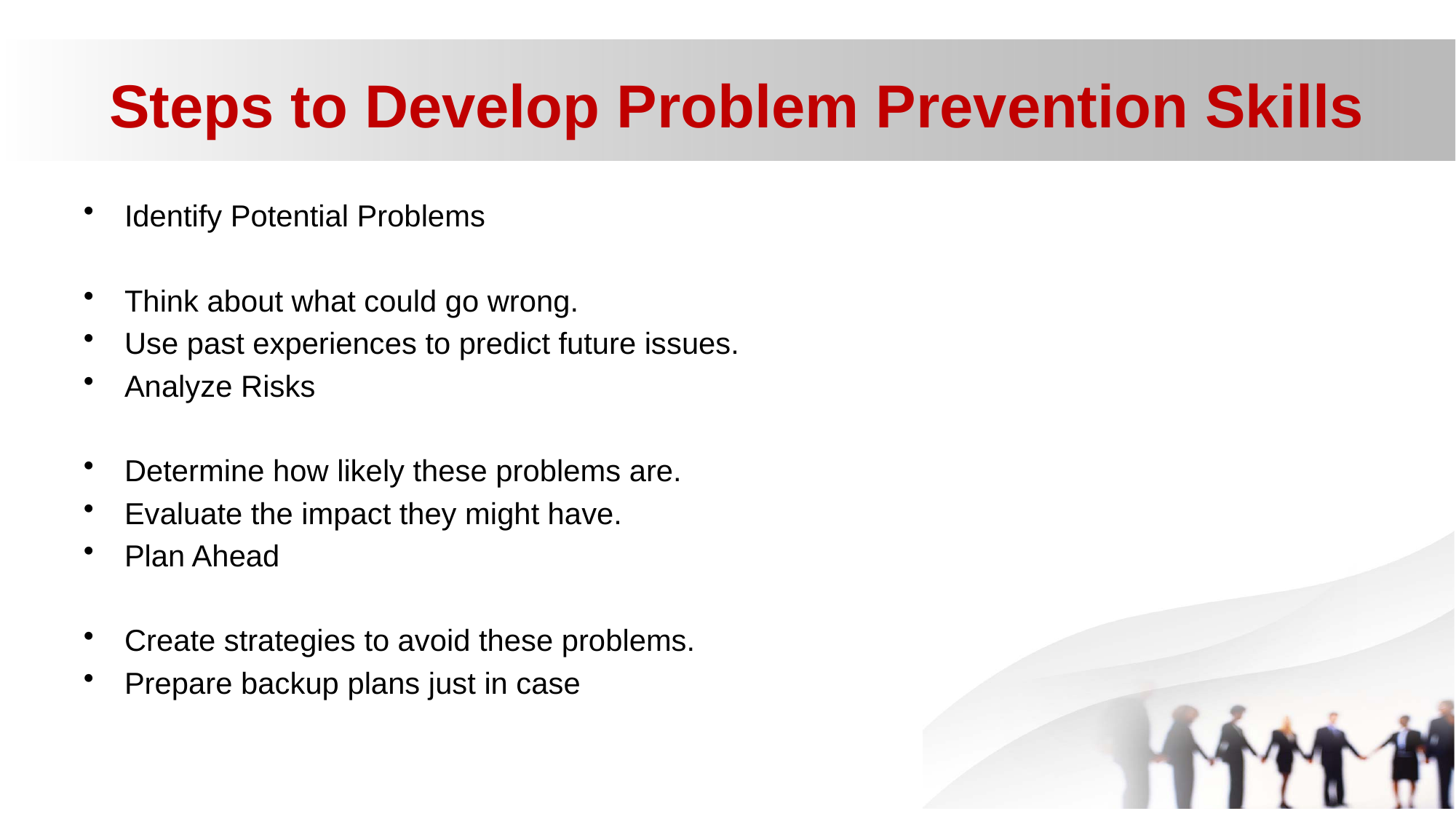

# Steps to Develop Problem Prevention Skills
Identify Potential Problems

Think about what could go wrong.
Use past experiences to predict future issues.
Analyze Risks

Determine how likely these problems are.
Evaluate the impact they might have.
Plan Ahead

Create strategies to avoid these problems.
Prepare backup plans just in case